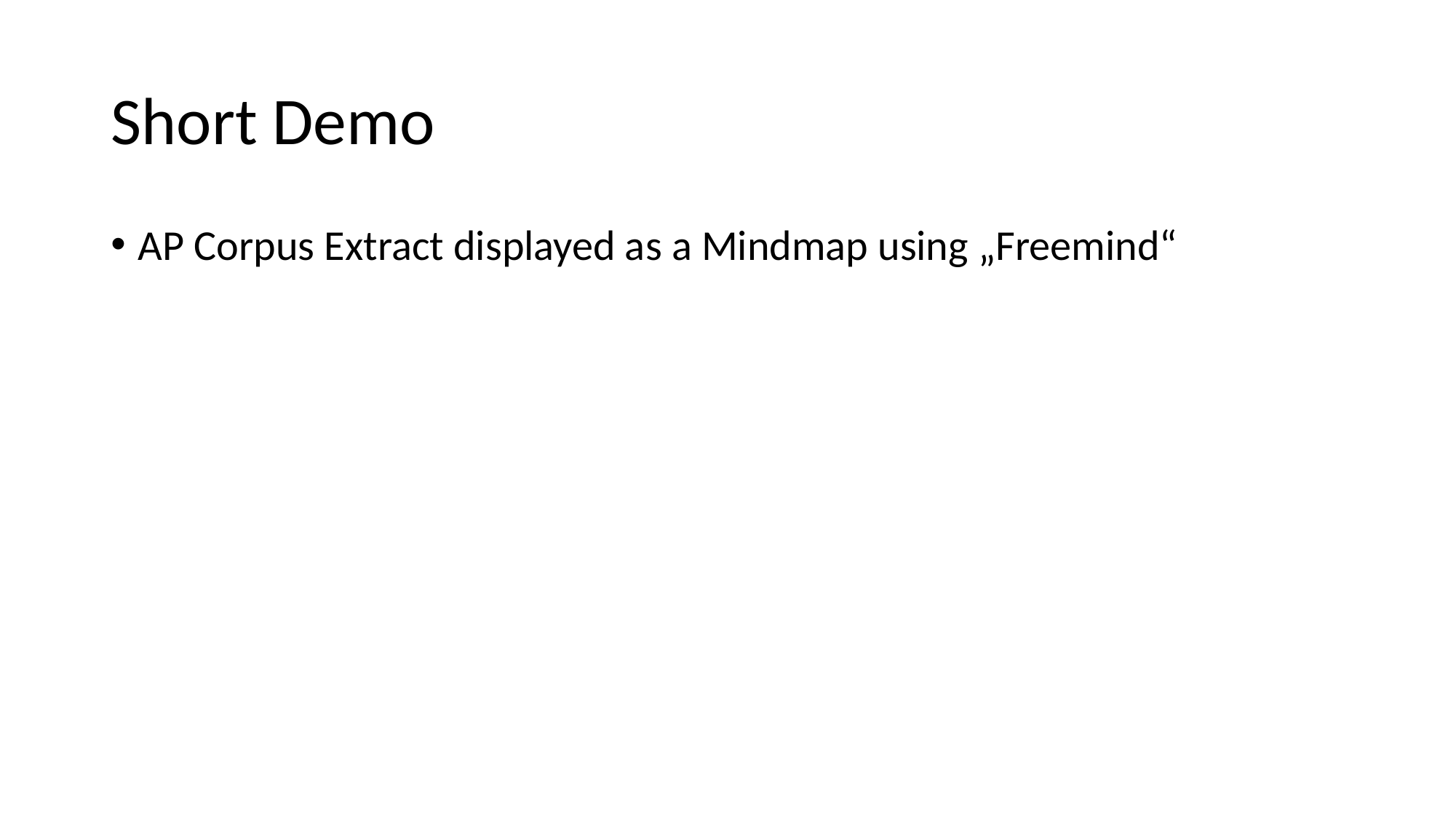

# Short Demo
AP Corpus Extract displayed as a Mindmap using „Freemind“